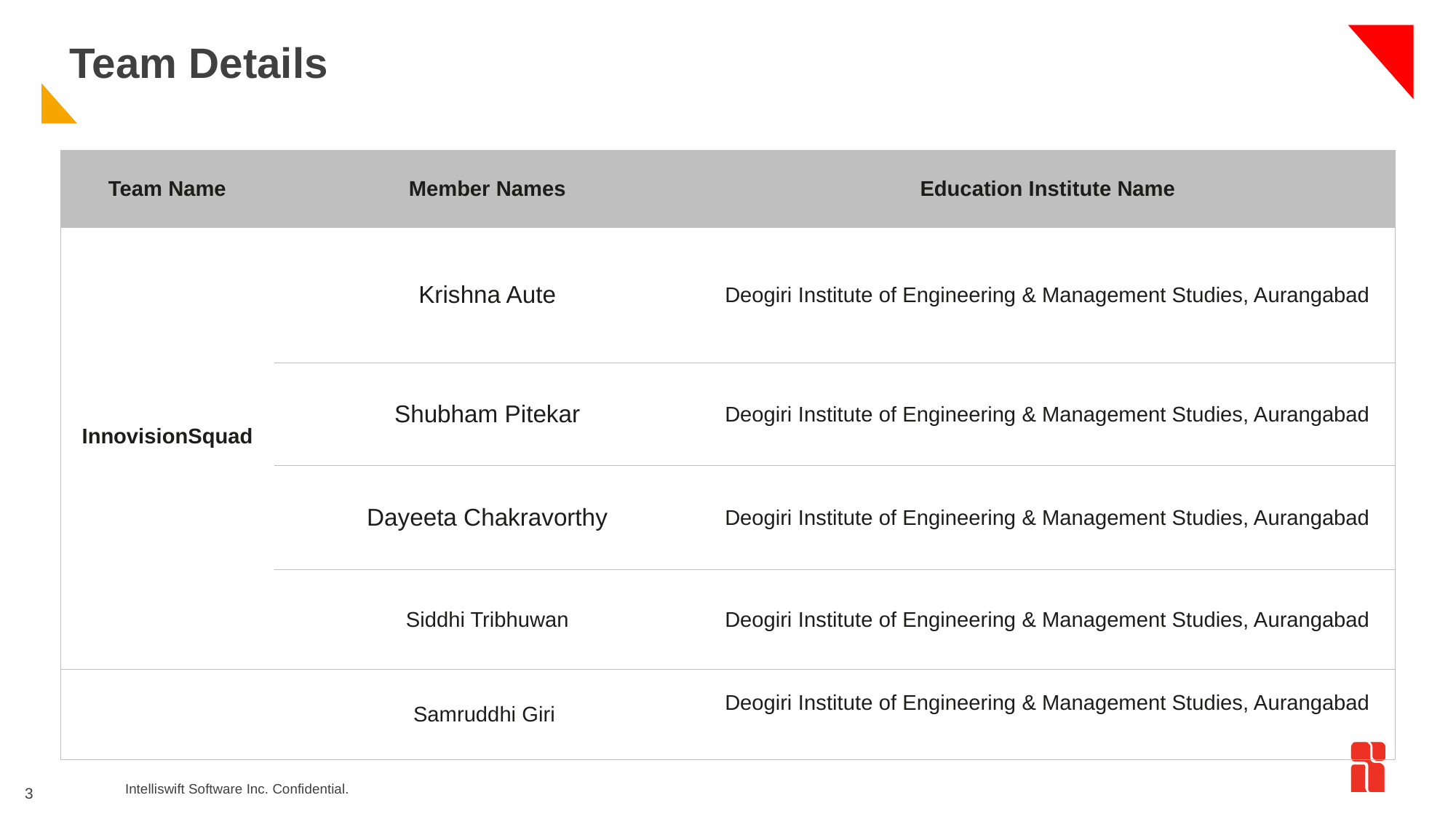

# Team Details
| Team Name | Member Names | Education Institute Name |
| --- | --- | --- |
| InnovisionSquad | Krishna Aute | Deogiri Institute of Engineering & Management Studies, Aurangabad |
|  | Shubham Pitekar | Deogiri Institute of Engineering & Management Studies, Aurangabad |
|  | Dayeeta Chakravorthy | Deogiri Institute of Engineering & Management Studies, Aurangabad |
|  | Siddhi Tribhuwan | Deogiri Institute of Engineering & Management Studies, Aurangabad |
|  | Samruddhi Giri | Deogiri Institute of Engineering & Management Studies, Aurangabad |